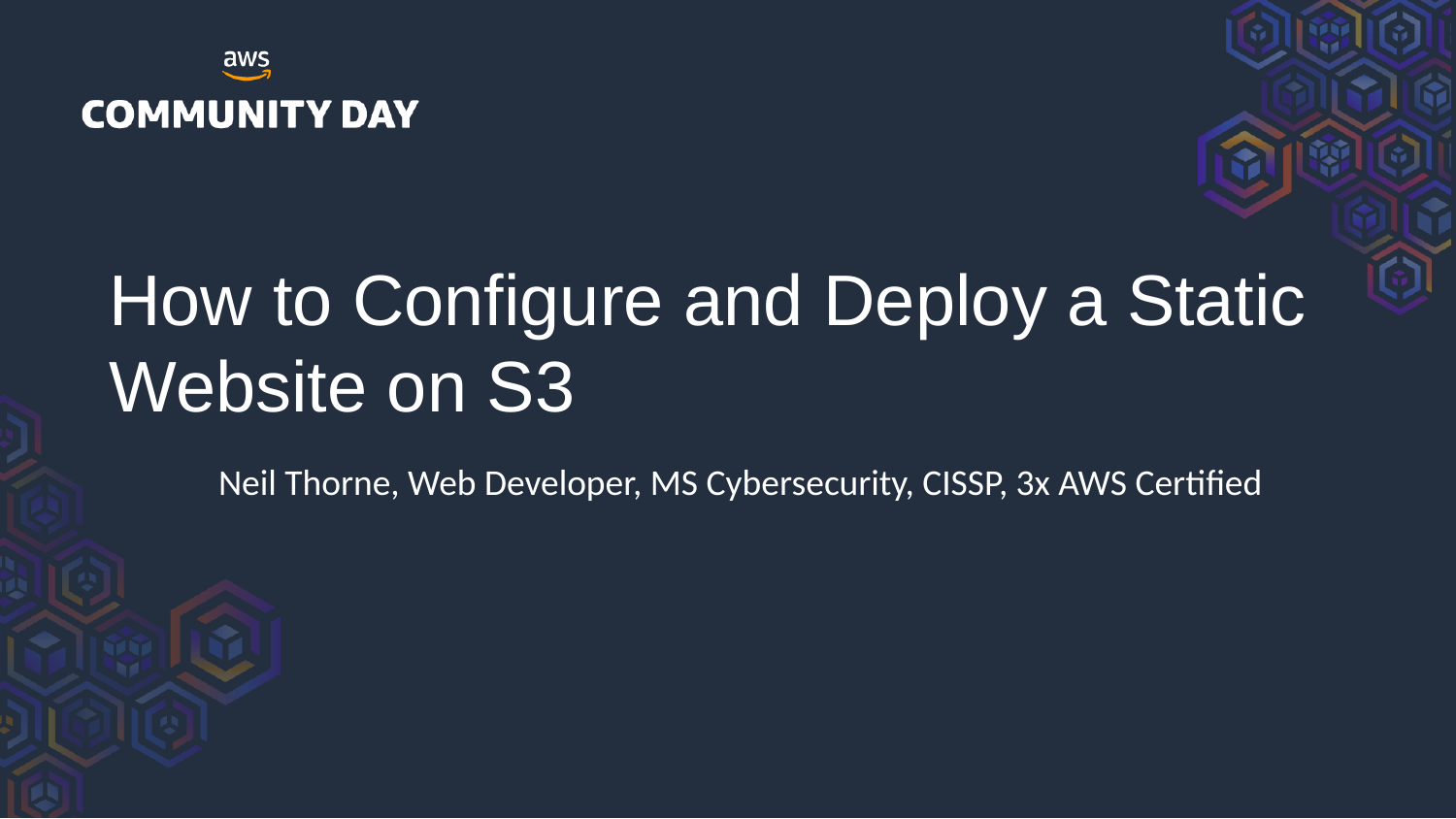

# How to Configure and Deploy a Static Website on S3
Neil Thorne, Web Developer, MS Cybersecurity, CISSP, 3x AWS Certified